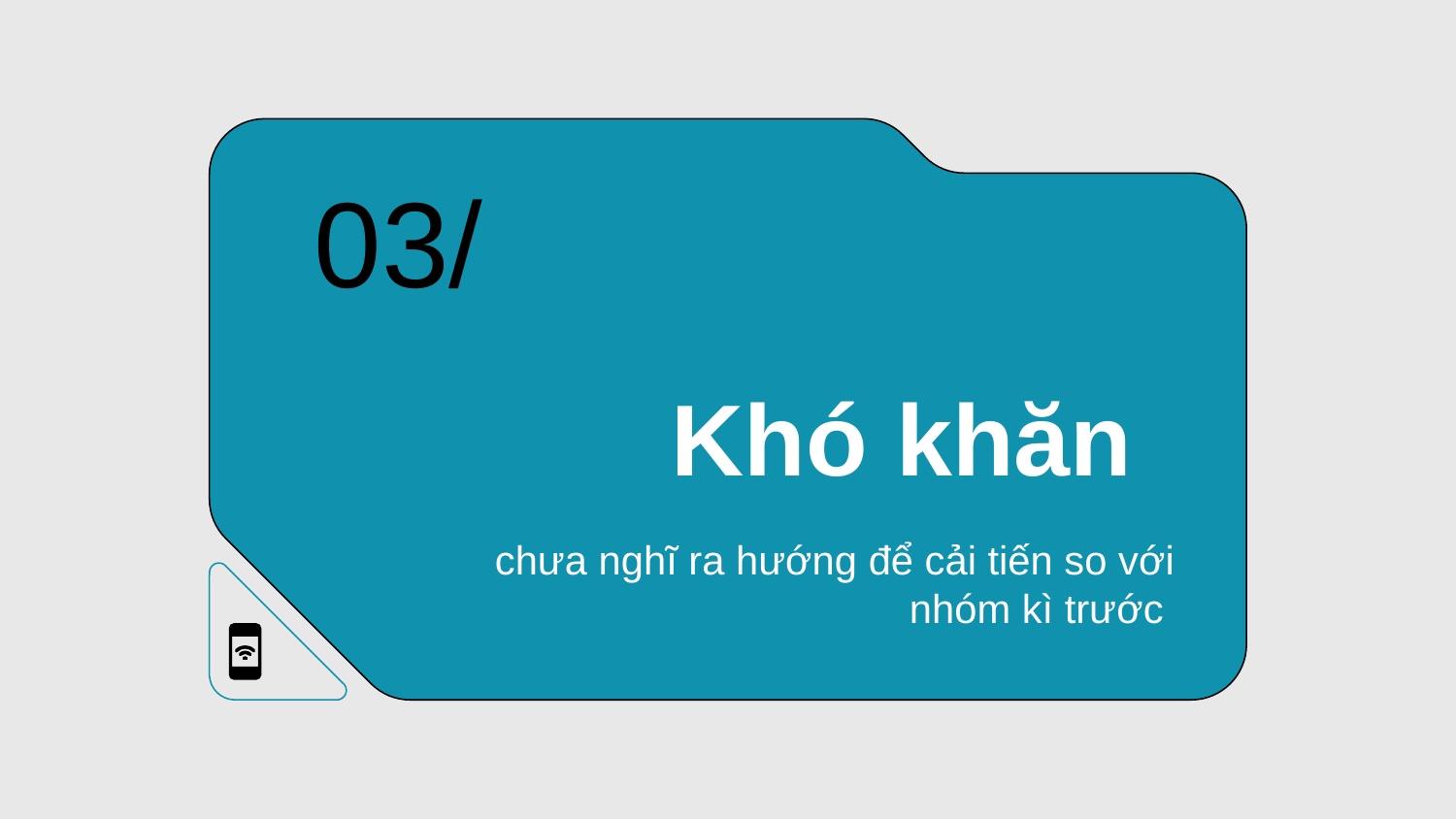

03/
# Khó khăn
 chưa nghĩ ra hướng để cải tiến so với nhóm kì trước